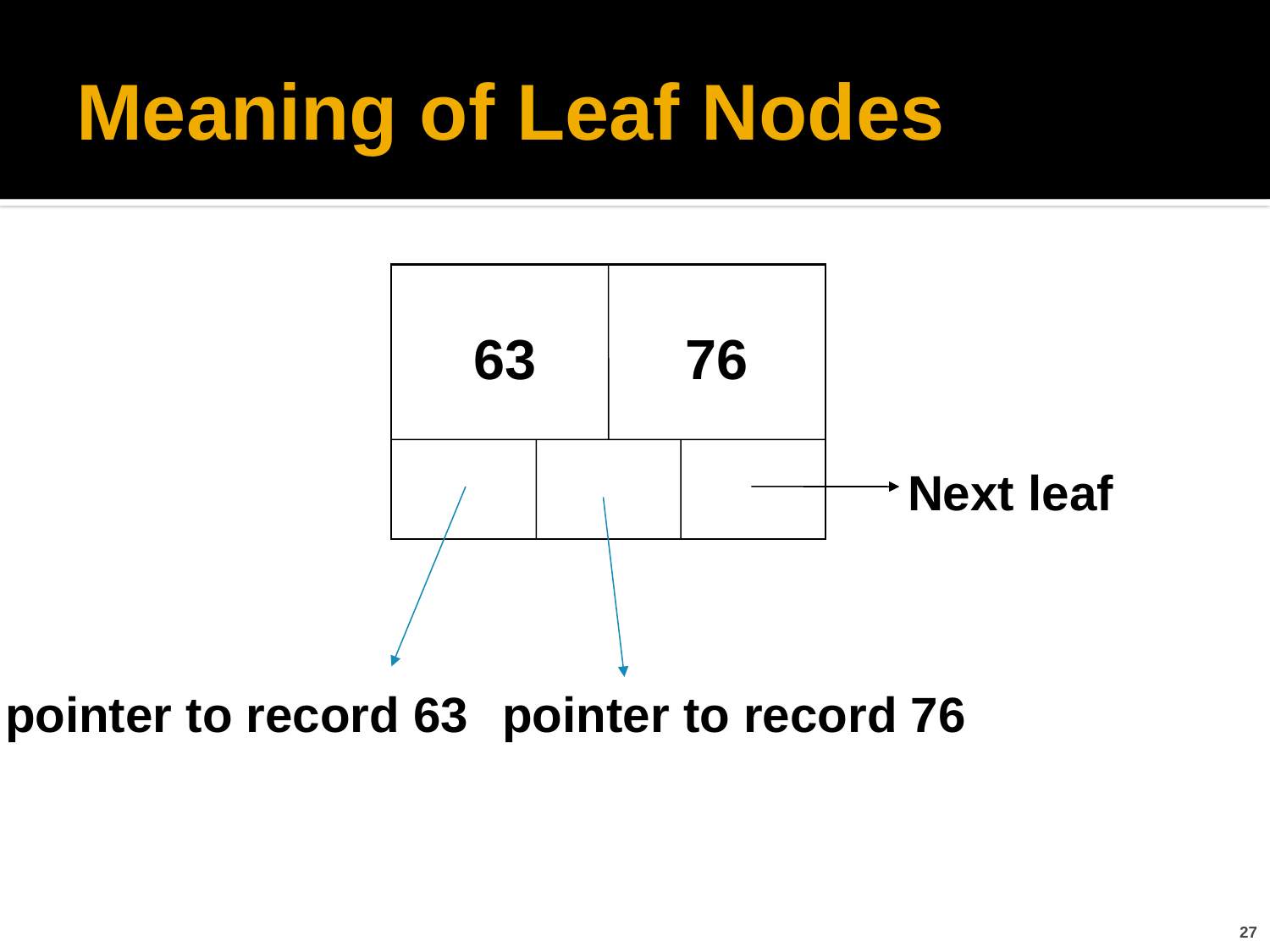

# Meaning of Leaf Nodes

63
76
Next leaf

pointer to record 63
pointer to record 76
27